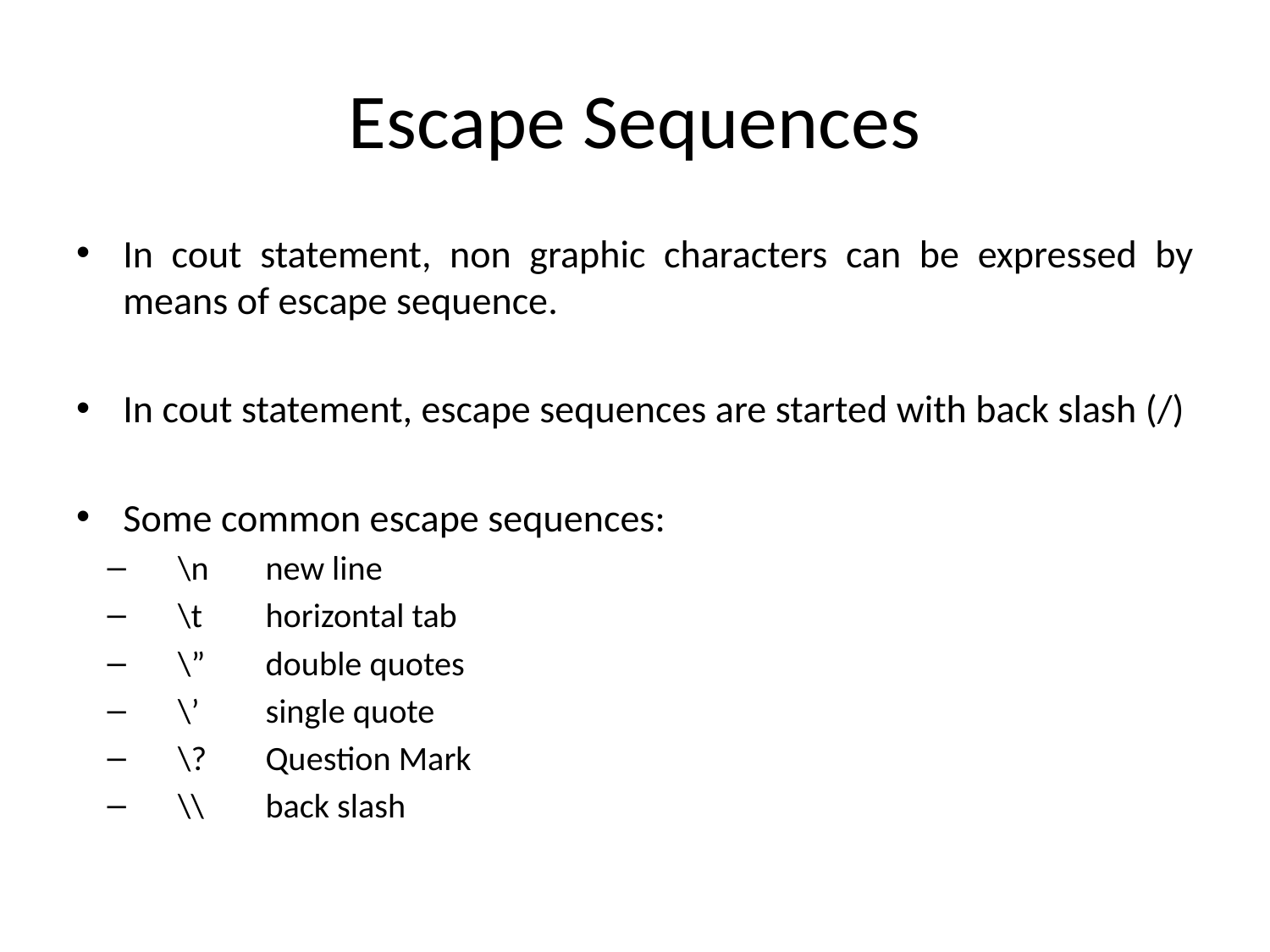

# Escape Sequences
In cout statement, non graphic characters can be expressed by means of escape sequence.

In cout statement, escape sequences are started with back slash (/)

Some common escape sequences:
\n 		new line
\t 		horizontal tab
\”			double quotes
\’			single quote
\?			Question Mark
\\			back slash